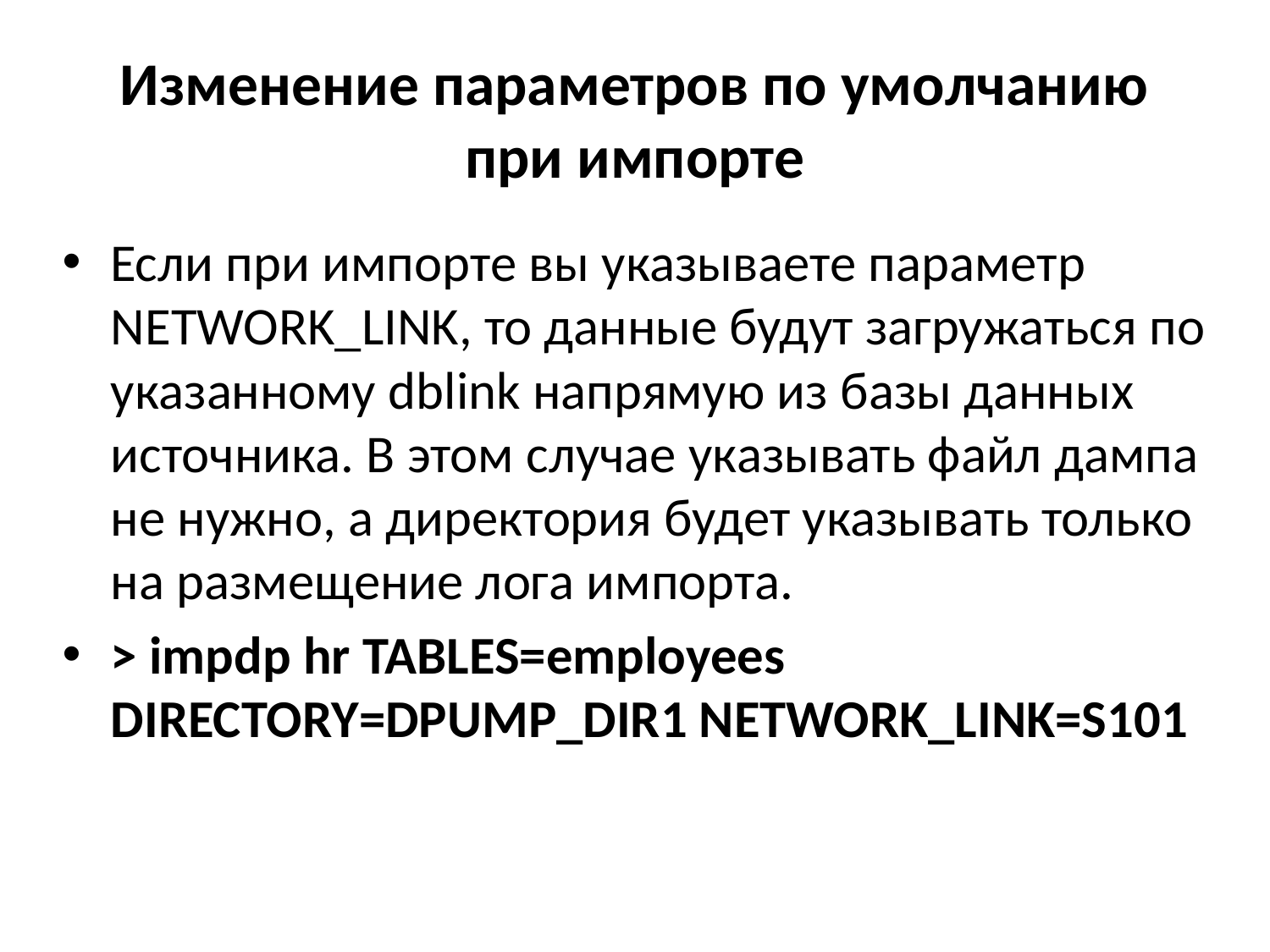

# Изменение параметров по умолчанию при импорте
Если при импорте вы указываете параметр NETWORK_LINK, то данные будут загружаться по указанному dblink напрямую из базы данных источника. В этом случае указывать файл дампа не нужно, а директория будет указывать только на размещение лога импорта.
> impdp hr TABLES=employees DIRECTORY=DPUMP_DIR1 NETWORK_LINK=S101